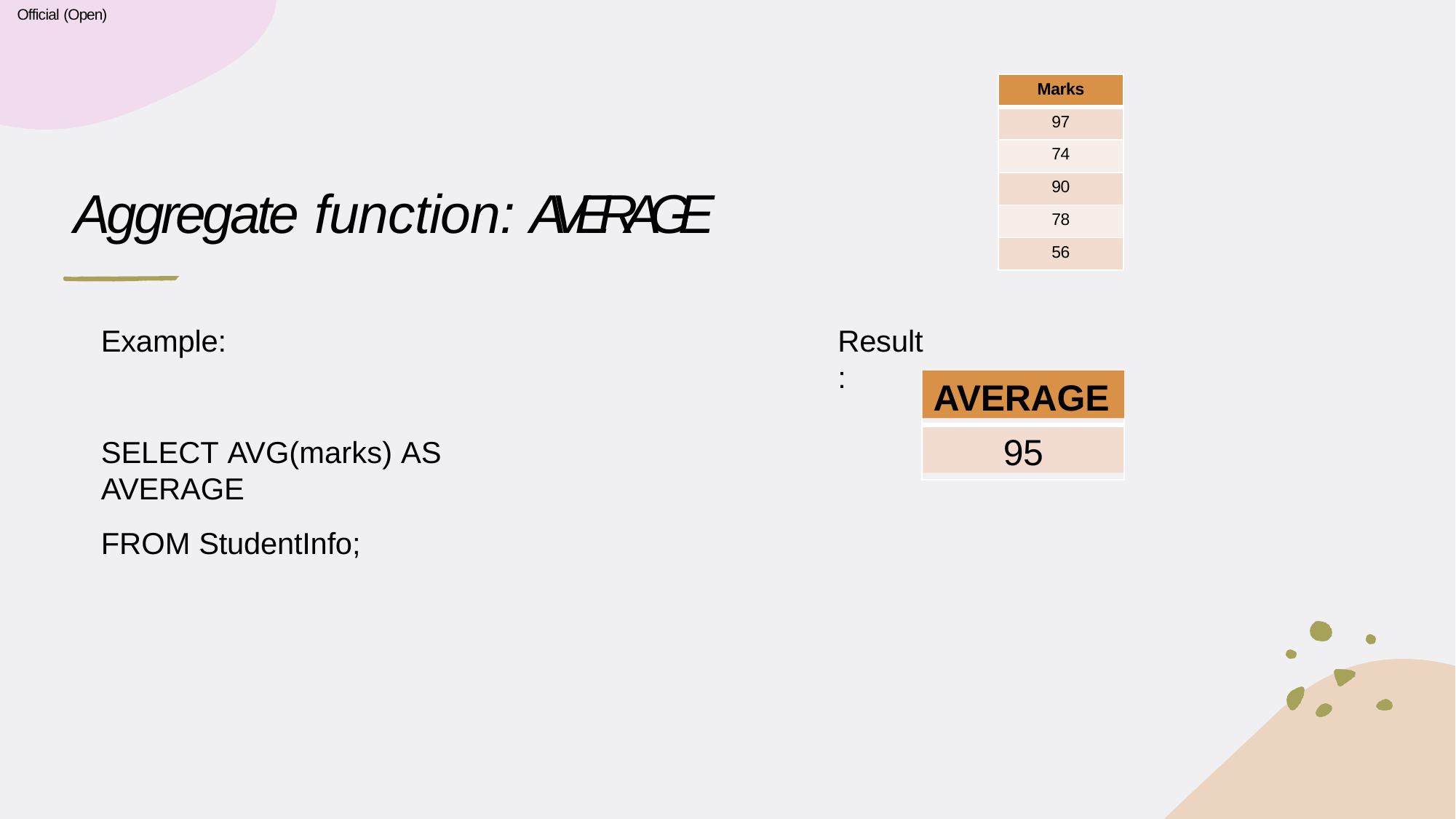

Official (Open)
| Marks |
| --- |
| 97 |
| 74 |
| 90 |
| 78 |
| 56 |
# Aggregate function: AVERAGE

Example:
Result:

AVERAGE
SELECT AVG(marks) AS AVERAGE
FROM StudentInfo;
95